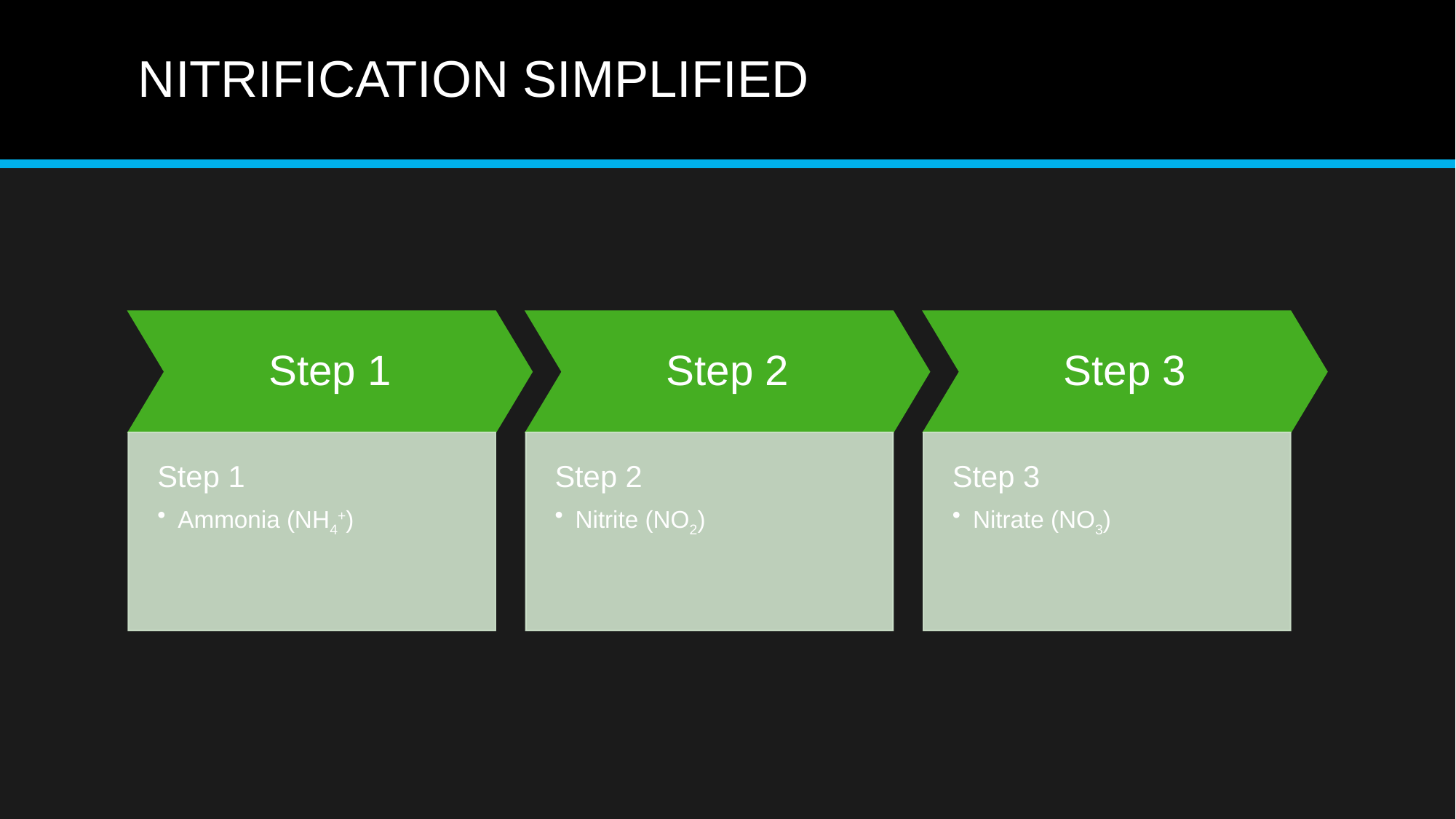

# NITRIFICATION SIMPLIFIED
Step 1
Step 1
Ammonia (NH4+)
Step 2
Step 2
Nitrite (NO2)
Step 3
Step 3
Nitrate (NO3)